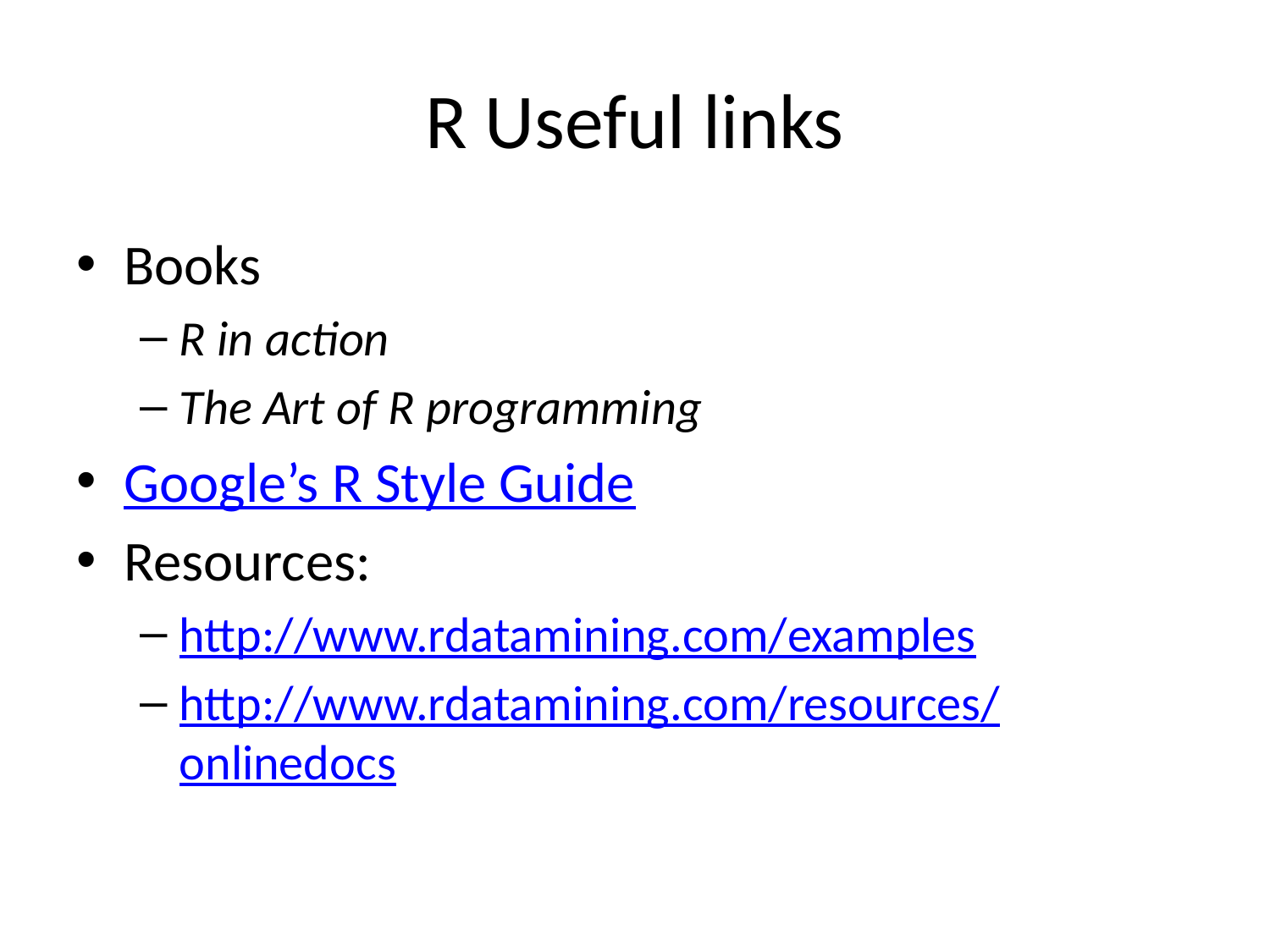

# R Useful links
Books
R in action
The Art of R programming
Google’s R Style Guide
Resources:
http://www.rdatamining.com/examples
http://www.rdatamining.com/resources/onlinedocs